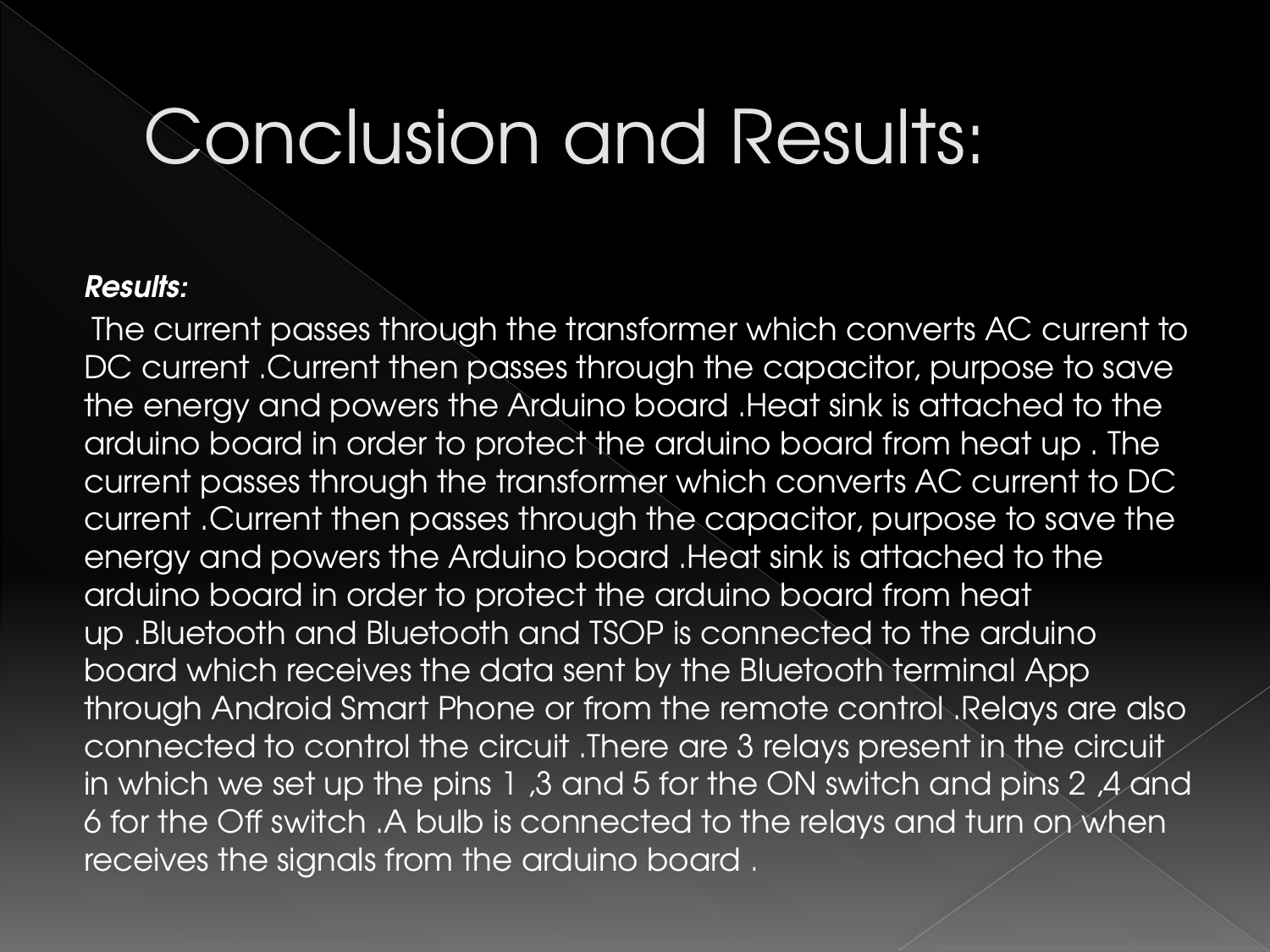

# Conclusion and Results:
Results:
 The current passes through the transformer which converts AC current to DC current .Current then passes through the capacitor, purpose to save the energy and powers the Arduino board .Heat sink is attached to the arduino board in order to protect the arduino board from heat up . The current passes through the transformer which converts AC current to DC current .Current then passes through the capacitor, purpose to save the energy and powers the Arduino board .Heat sink is attached to the arduino board in order to protect the arduino board from heat up .Bluetooth and Bluetooth and TSOP is connected to the arduino board which receives the data sent by the Bluetooth terminal App through Android Smart Phone or from the remote control .Relays are also connected to control the circuit .There are 3 relays present in the circuit in which we set up the pins 1 ,3 and 5 for the ON switch and pins 2 ,4 and 6 for the Off switch .A bulb is connected to the relays and turn on when receives the signals from the arduino board .